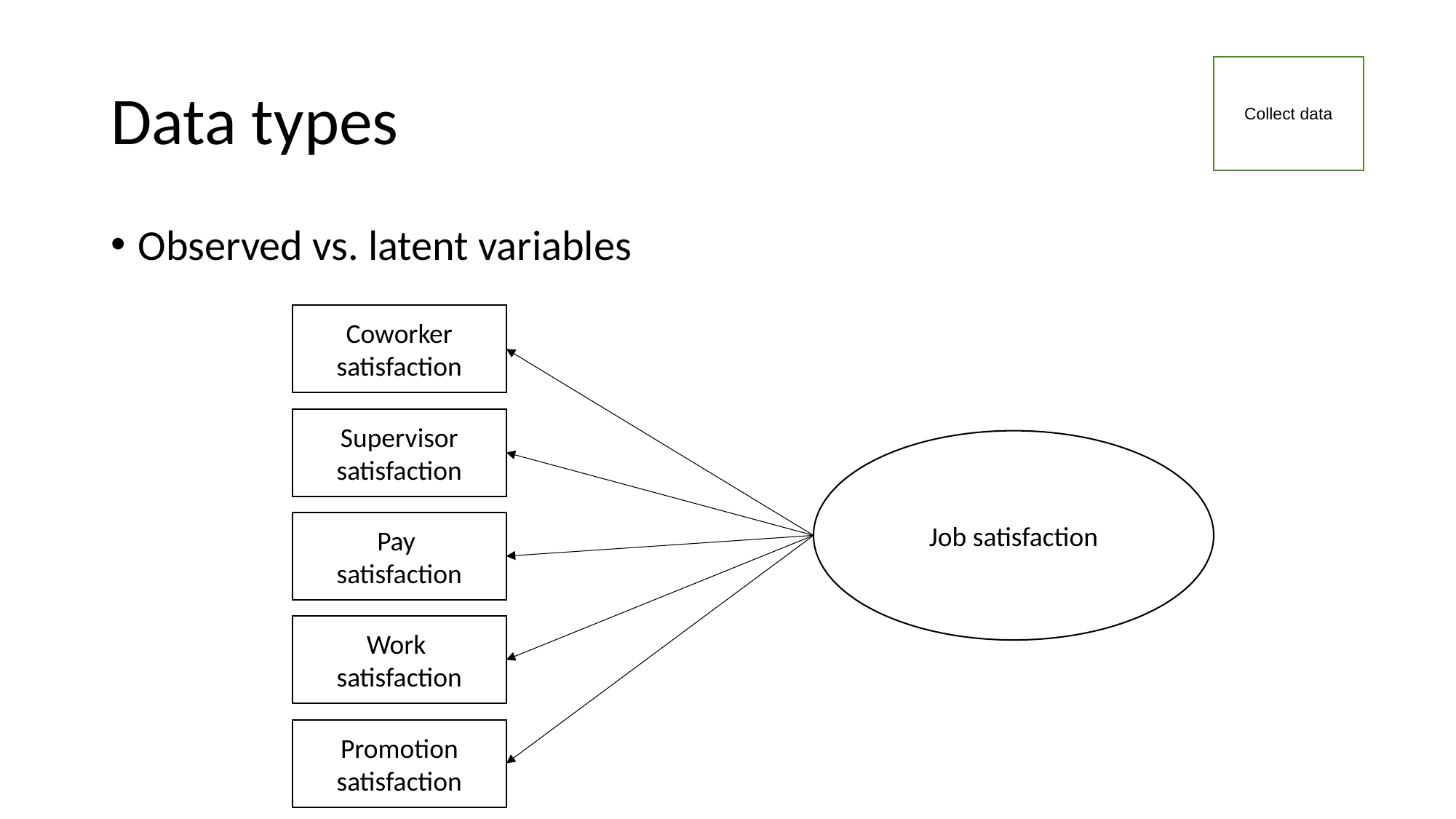

# Data types
Collect data
Observed vs. latent variables

Coworker satisfaction
Supervisor satisfaction
Job satisfaction
Pay
satisfaction
Work
satisfaction
Promotion satisfaction